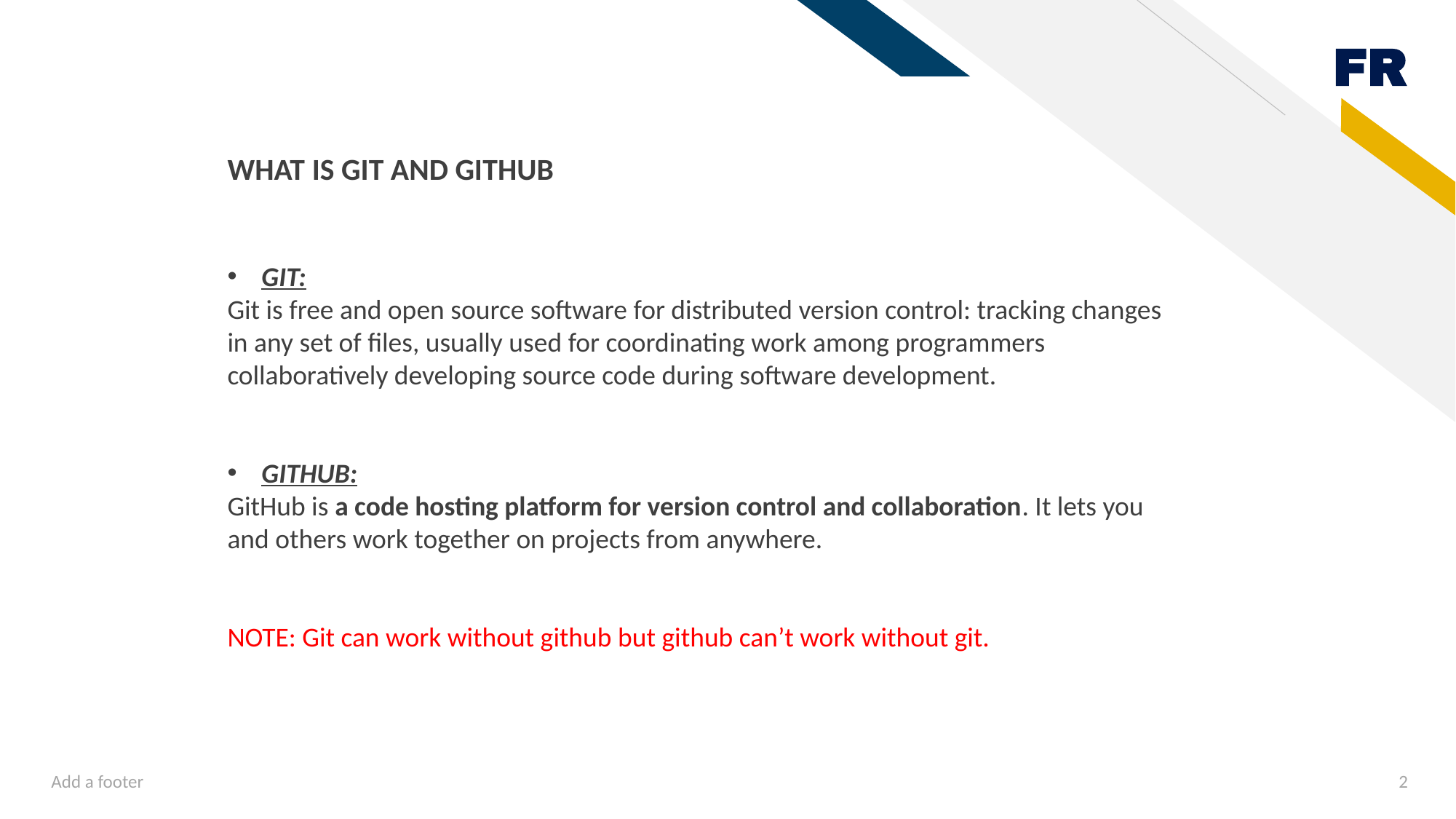

WHAT IS GIT AND GITHUB

GIT:
Git is free and open source software for distributed version control: tracking changes in any set of files, usually used for coordinating work among programmers collaboratively developing source code during software development.

GITHUB:
GitHub is a code hosting platform for version control and collaboration. It lets you and others work together on projects from anywhere.

NOTE: Git can work without github but github can’t work without git.
Add a footer
2